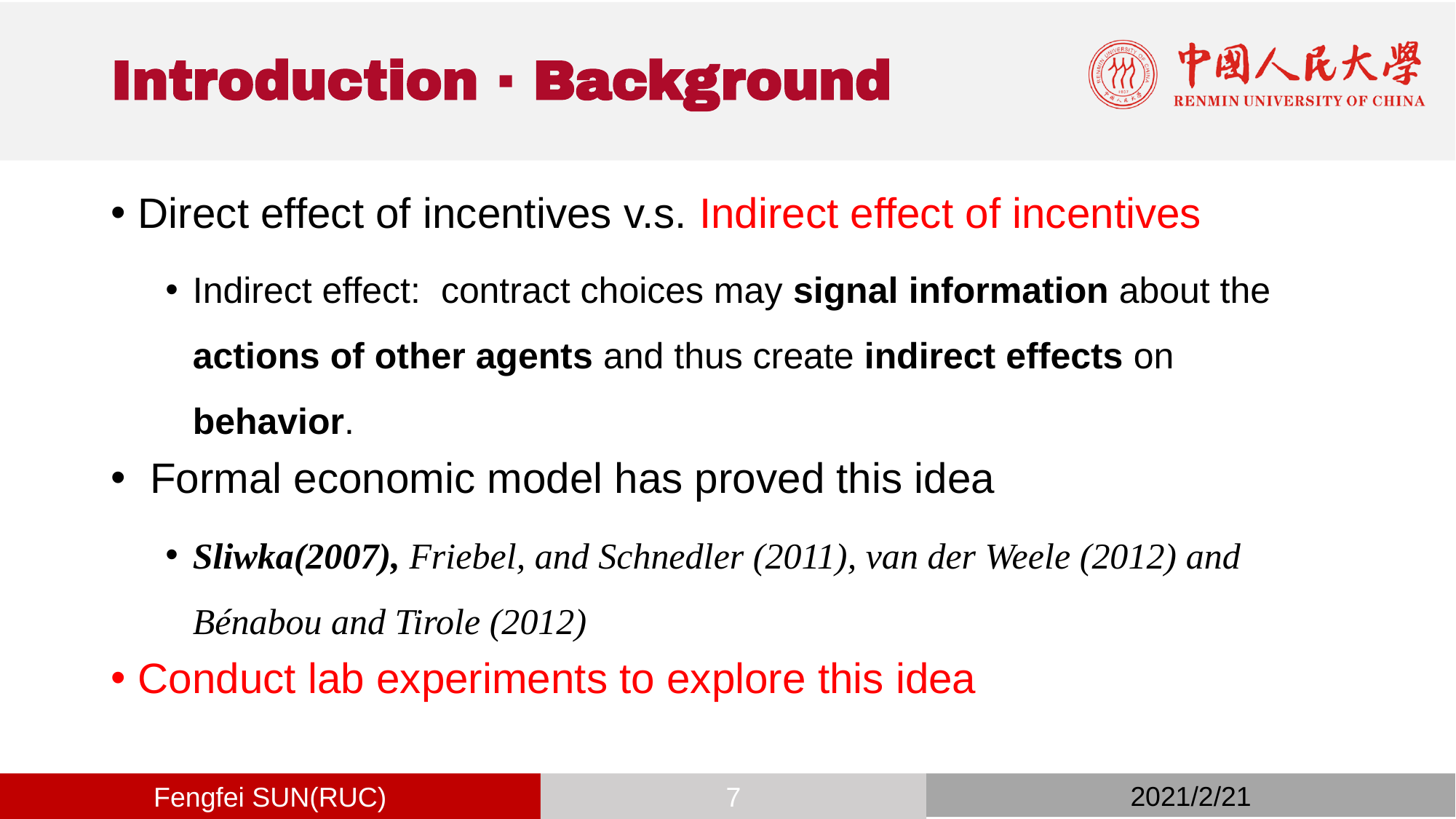

# Introduction · Background
Direct effect of incentives v.s. Indirect effect of incentives
Indirect effect:  contract choices may signal information about the actions of other agents and thus create indirect effects on behavior.
 Formal economic model has proved this idea
Sliwka(2007), Friebel, and Schnedler (2011), van der Weele (2012) and Bénabou and Tirole (2012)
Conduct lab experiments to explore this idea